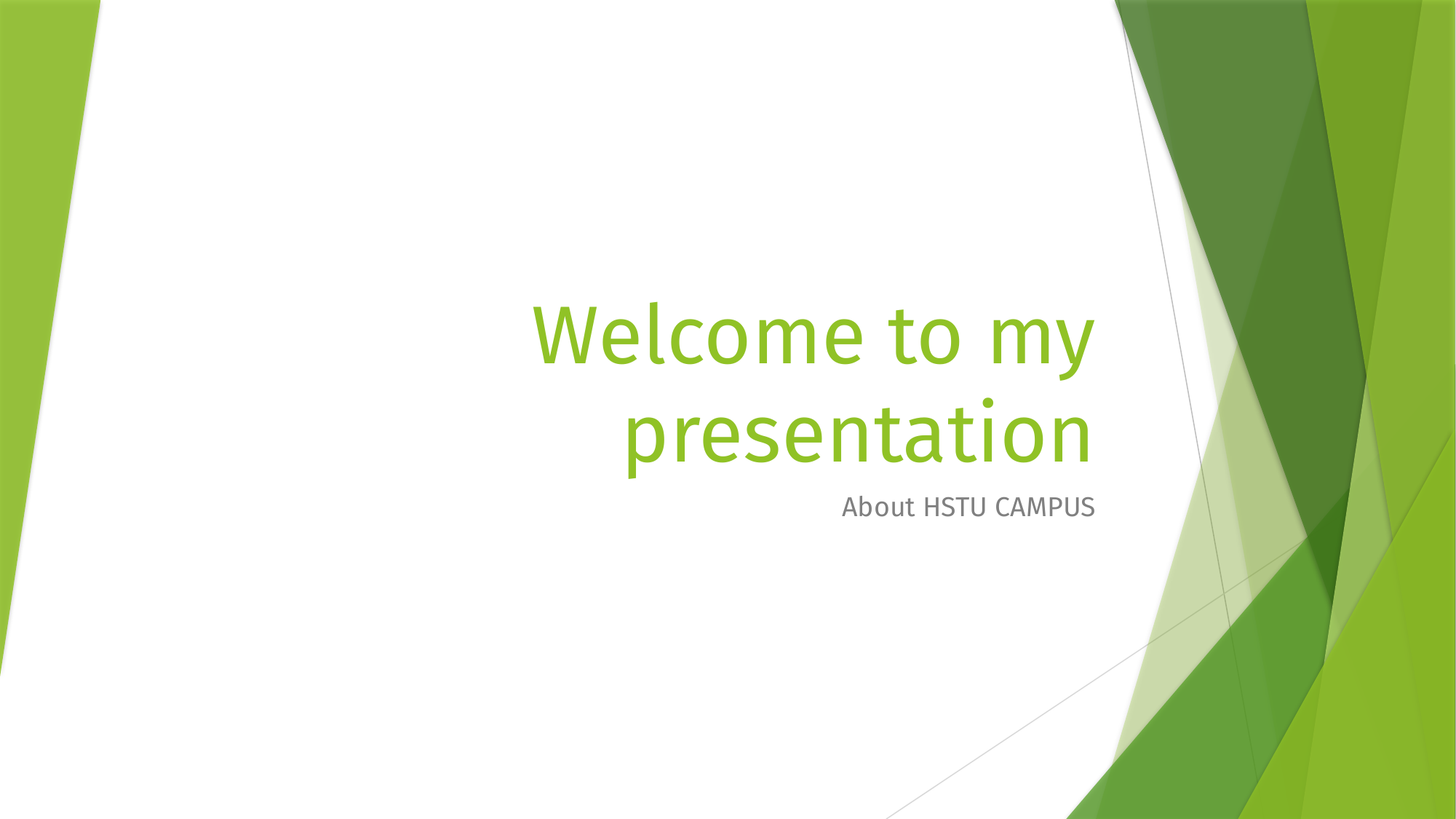

# Welcome to my presentation
About HSTU CAMPUS